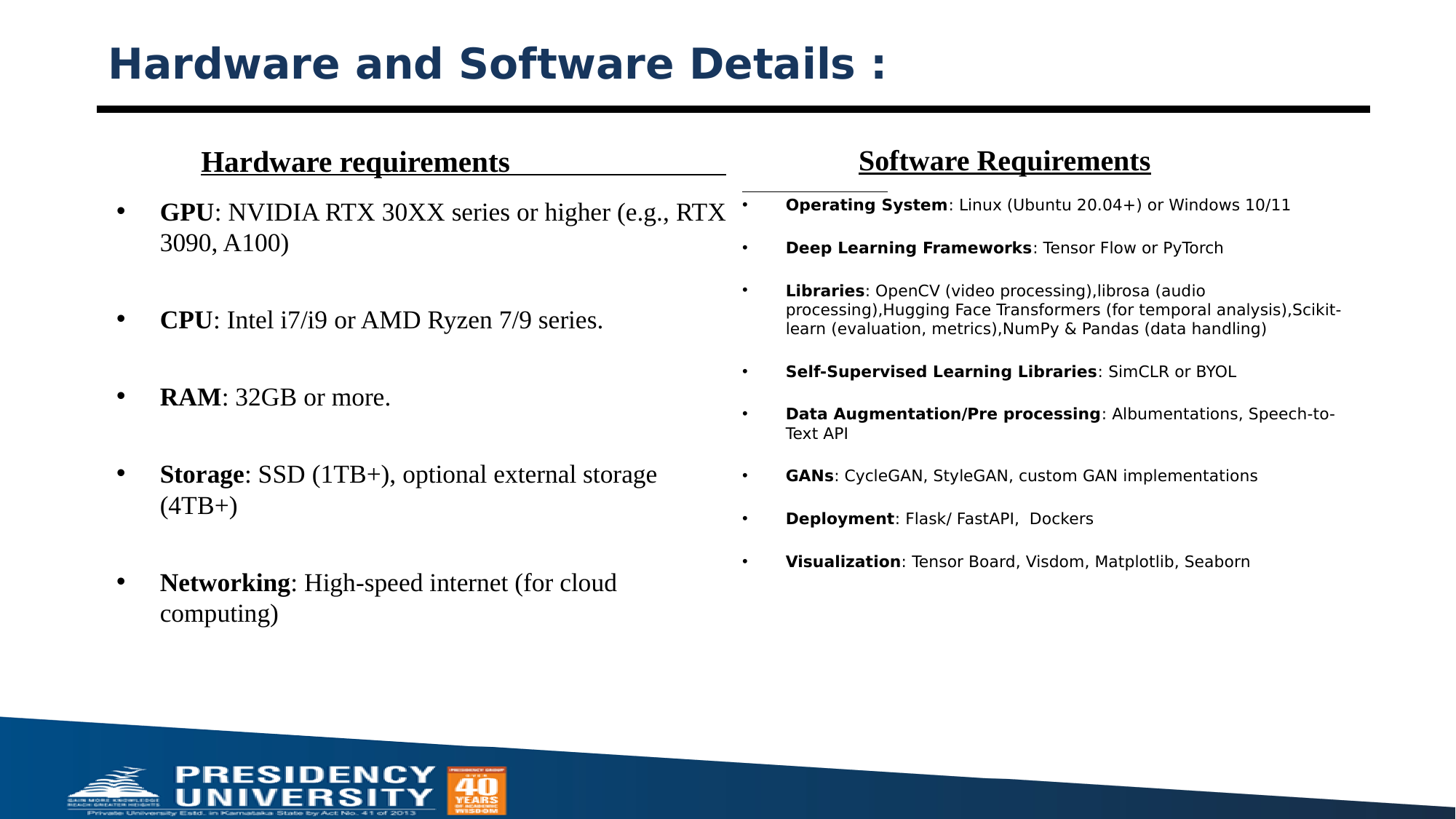

# Hardware and Software Details :
                             Hardware requirements

GPU: NVIDIA RTX 30XX series or higher (e.g., RTX 3090, A100)

CPU: Intel i7/i9 or AMD Ryzen 7/9 series.

RAM: 32GB or more.

Storage: SSD (1TB+), optional external storage (4TB+)

Networking: High-speed internet (for cloud computing)

                Software Requirements

Operating System: Linux (Ubuntu 20.04+) or Windows 10/11

Deep Learning Frameworks: Tensor Flow or PyTorch

Libraries: OpenCV (video processing),librosa (audio processing),Hugging Face Transformers (for temporal analysis),Scikit-learn (evaluation, metrics),NumPy & Pandas (data handling)

Self-Supervised Learning Libraries: SimCLR or BYOL

Data Augmentation/Pre processing: Albumentations, Speech-to-Text API

GANs: CycleGAN, StyleGAN, custom GAN implementations

Deployment: Flask/ FastAPI,  Dockers

Visualization: Tensor Board, Visdom, Matplotlib, Seaborn